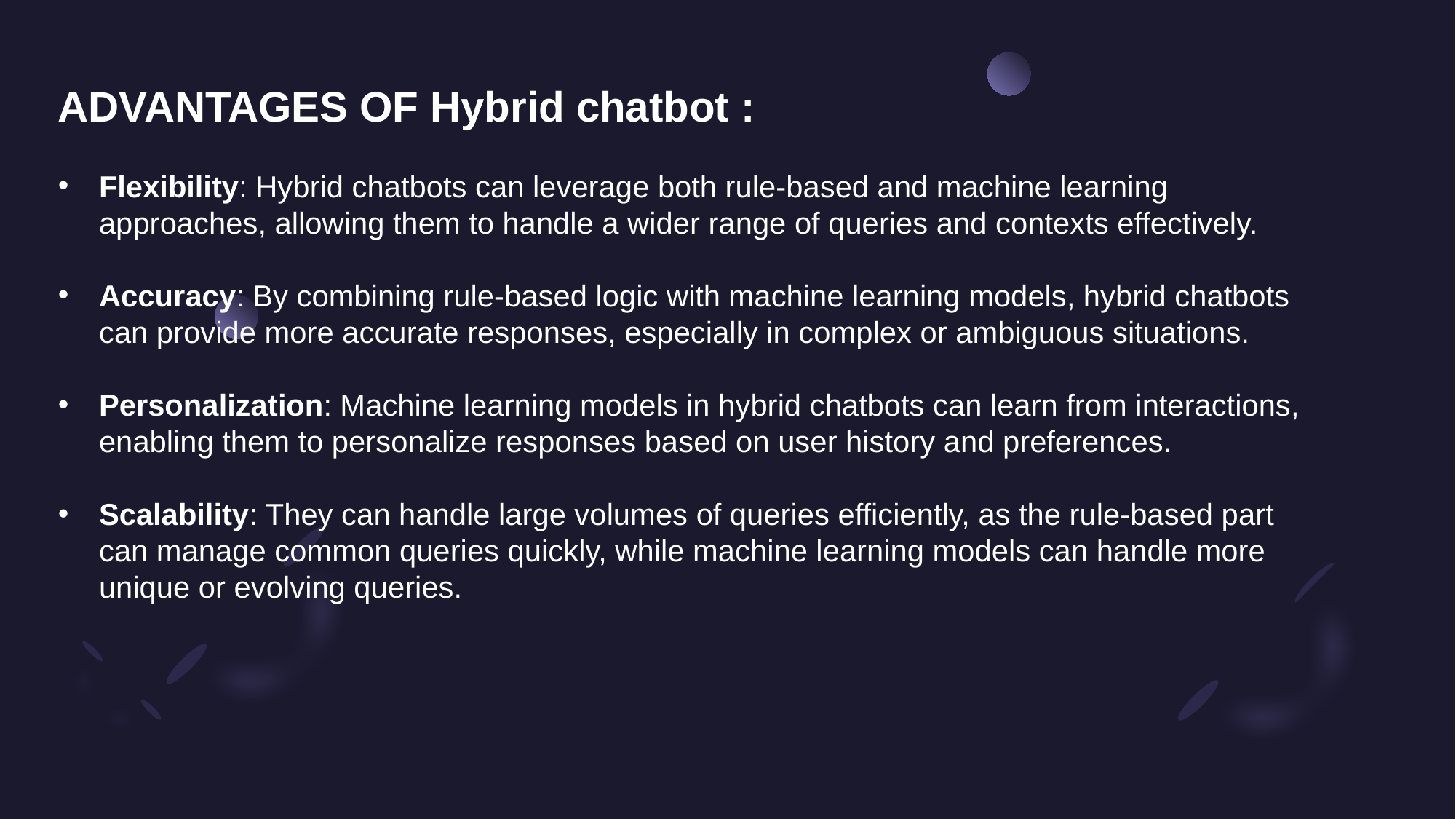

ADVANTAGES OF Hybrid chatbot :

Flexibility: Hybrid chatbots can leverage both rule-based and machine learning approaches, allowing them to handle a wider range of queries and contexts effectively.

Accuracy: By combining rule-based logic with machine learning models, hybrid chatbots can provide more accurate responses, especially in complex or ambiguous situations.

Personalization: Machine learning models in hybrid chatbots can learn from interactions, enabling them to personalize responses based on user history and preferences.

Scalability: They can handle large volumes of queries efficiently, as the rule-based part can manage common queries quickly, while machine learning models can handle more unique or evolving queries.